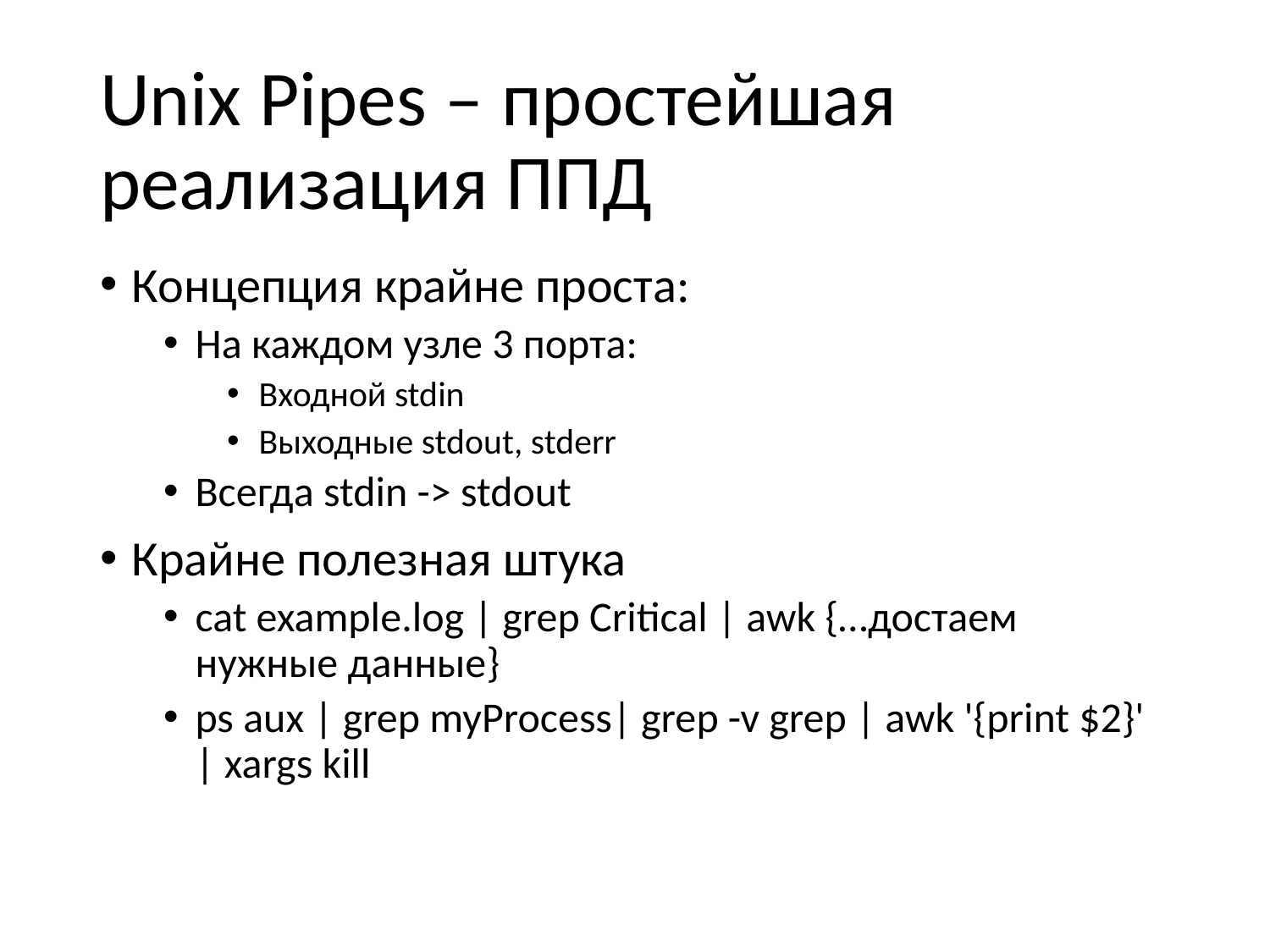

# Unix Pipes – простейшая реализация ППД
Концепция крайне проста:
На каждом узле 3 порта:
Входной stdin
Выходные stdout, stderr
Всегда stdin -> stdout
Крайне полезная штука
cat example.log | grep Critical | awk {…достаем нужные данные}
ps aux | grep myProcess| grep -v grep | awk '{print $2}' | xargs kill